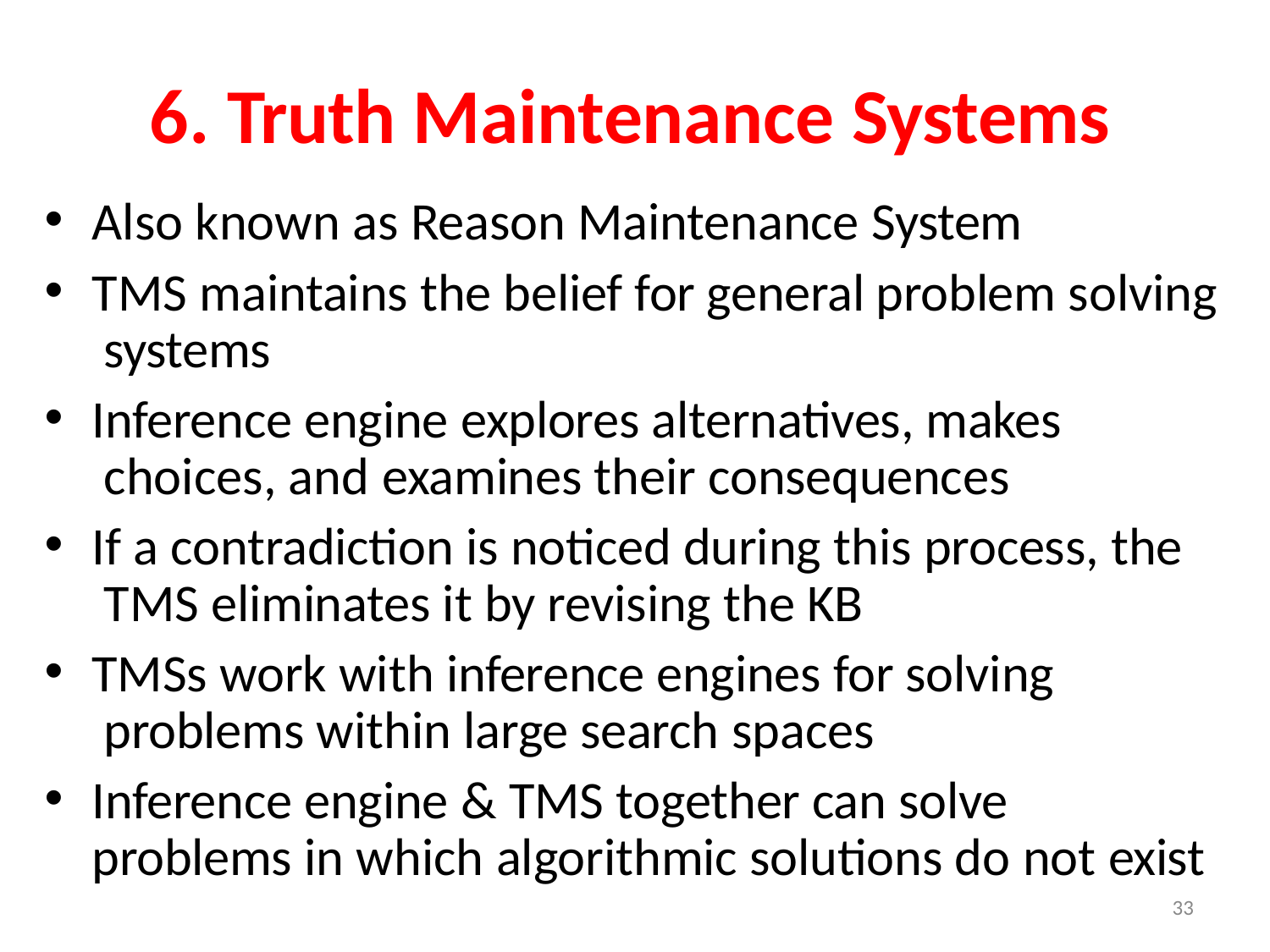

# 6. Truth Maintenance Systems
Also known as Reason Maintenance System
TMS maintains the belief for general problem solving  systems
Inference engine explores alternatives, makes  choices, and examines their consequences
If a contradiction is noticed during this process, the  TMS eliminates it by revising the KB
TMSs work with inference engines for solving  problems within large search spaces
Inference engine & TMS together can solve  problems in which algorithmic solutions do not exist

33